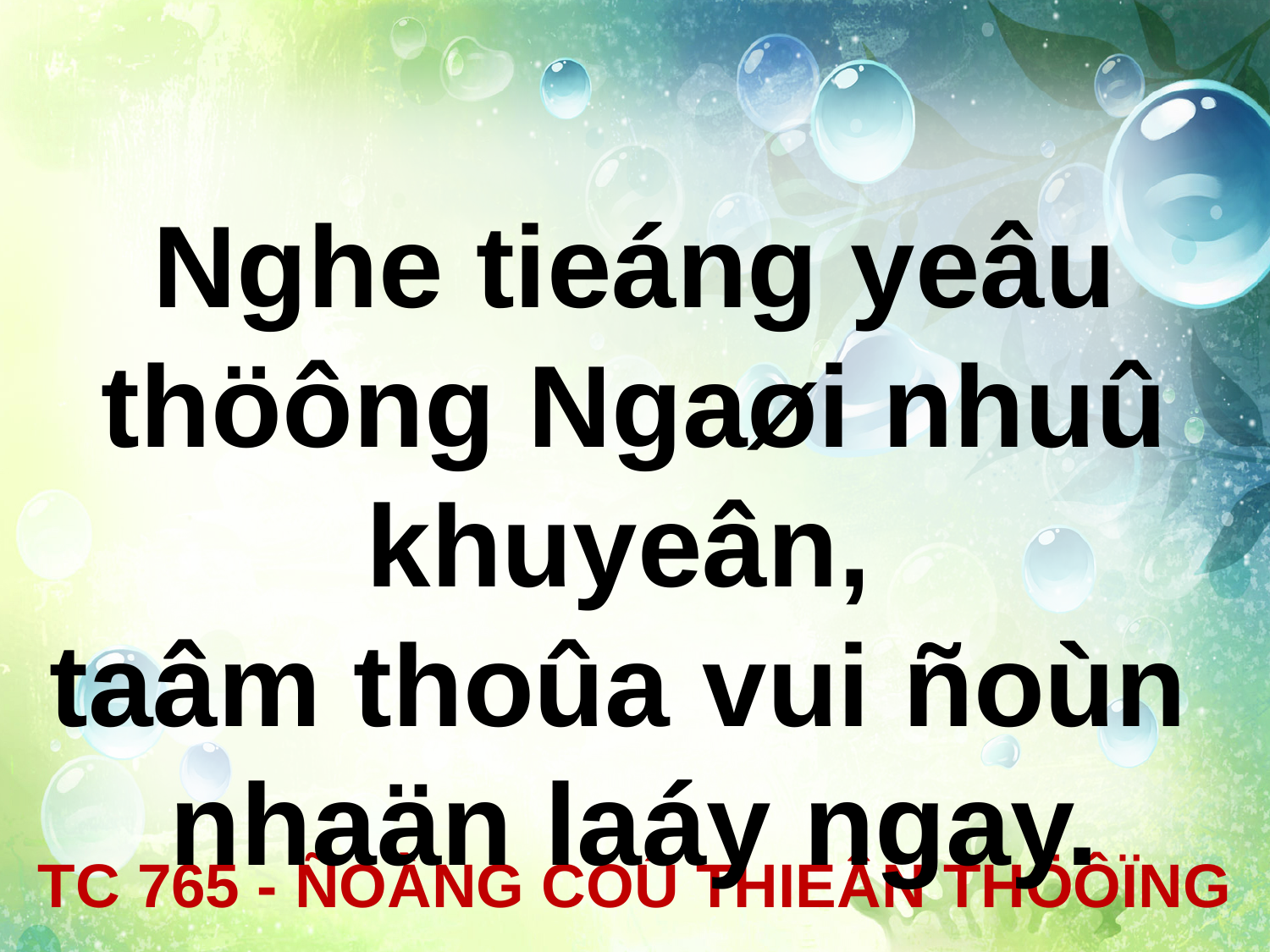

Nghe tieáng yeâu thöông Ngaøi nhuû khuyeân,
taâm thoûa vui ñoùn
nhaän laáy ngay.
TC 765 - ÑOÀNG COÛ THIEÂN THÖÔÏNG